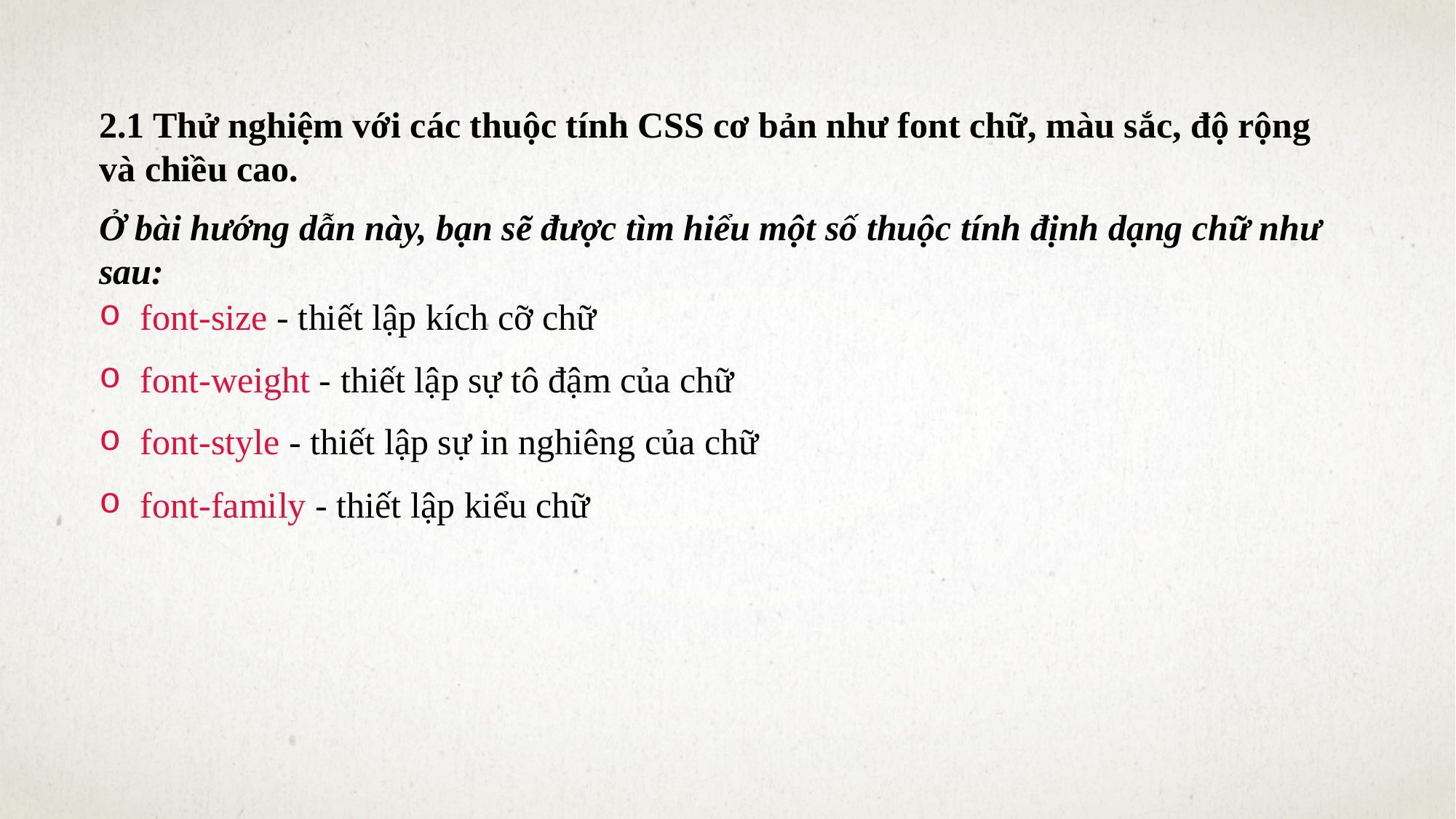

2.1 Thử nghiệm với các thuộc tính CSS cơ bản như font chữ, màu sắc, độ rộng và chiều cao.
Ở bài hướng dẫn này, bạn sẽ được tìm hiểu một số thuộc tính định dạng chữ như sau:
font-size - thiết lập kích cỡ chữ
font-weight - thiết lập sự tô đậm của chữ
font-style - thiết lập sự in nghiêng của chữ
font-family - thiết lập kiểu chữ